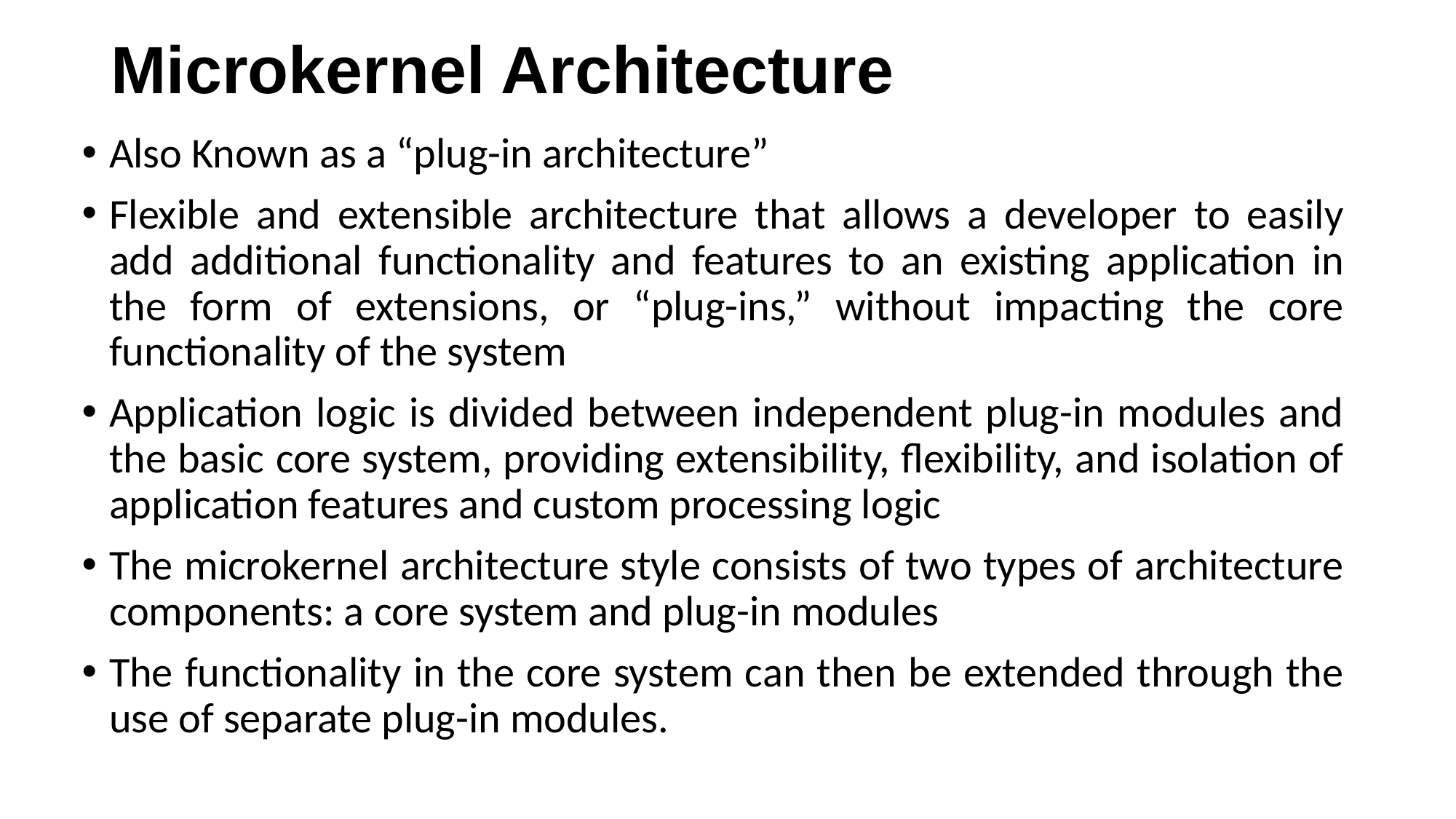

# Microkernel Architecture
Also Known as a “plug-in architecture”
Flexible and extensible architecture that allows a developer to easily add additional functionality and features to an existing application in the form of extensions, or “plug-ins,” without impacting the core functionality of the system
Application logic is divided between independent plug-in modules and the basic core system, providing extensibility, flexibility, and isolation of application features and custom processing logic
The microkernel architecture style consists of two types of architecture components: a core system and plug-in modules
The functionality in the core system can then be extended through the use of separate plug-in modules.